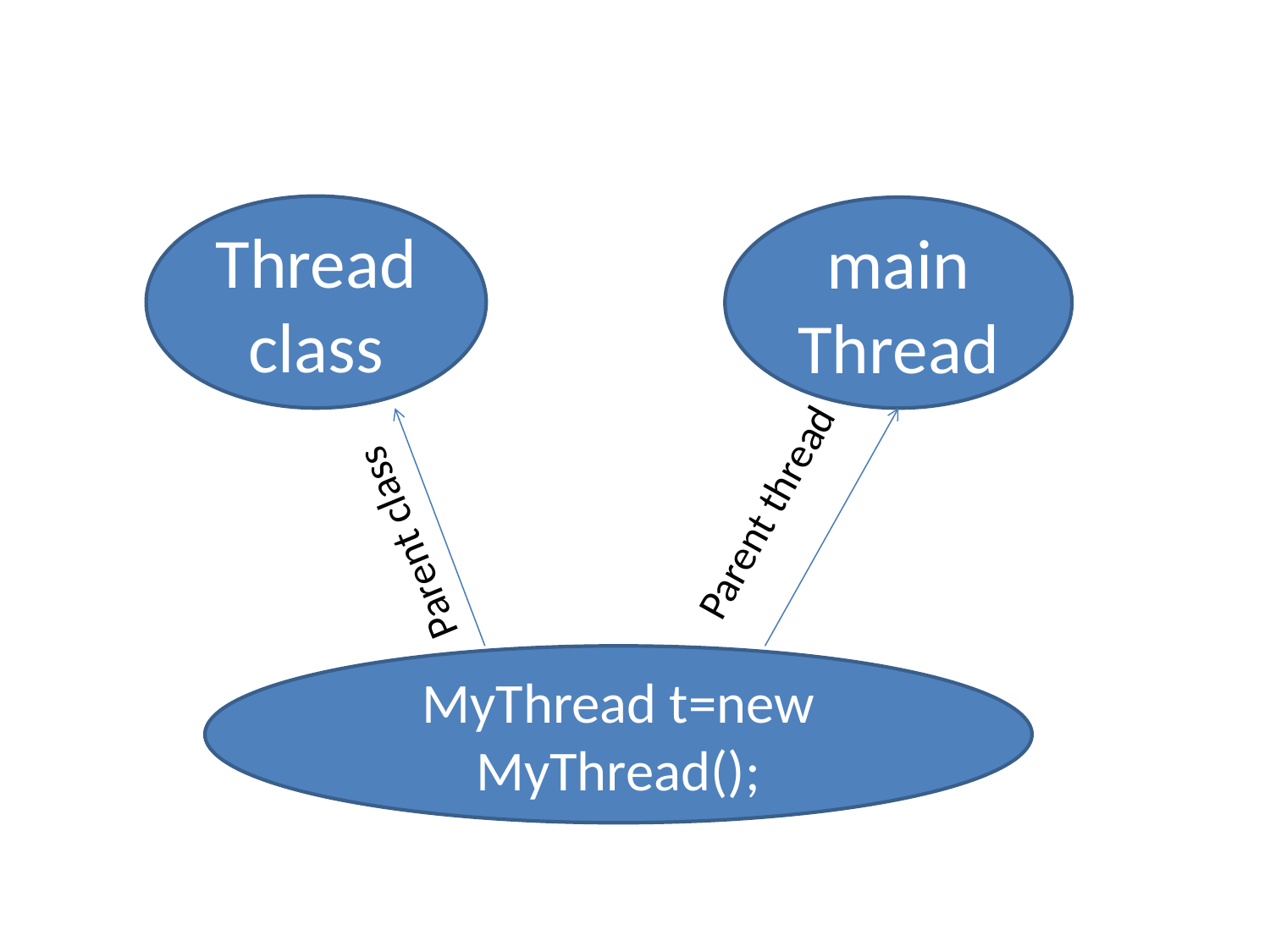

Thread class
main Thread
Parent thread
Parent class
MyThread t=new MyThread();